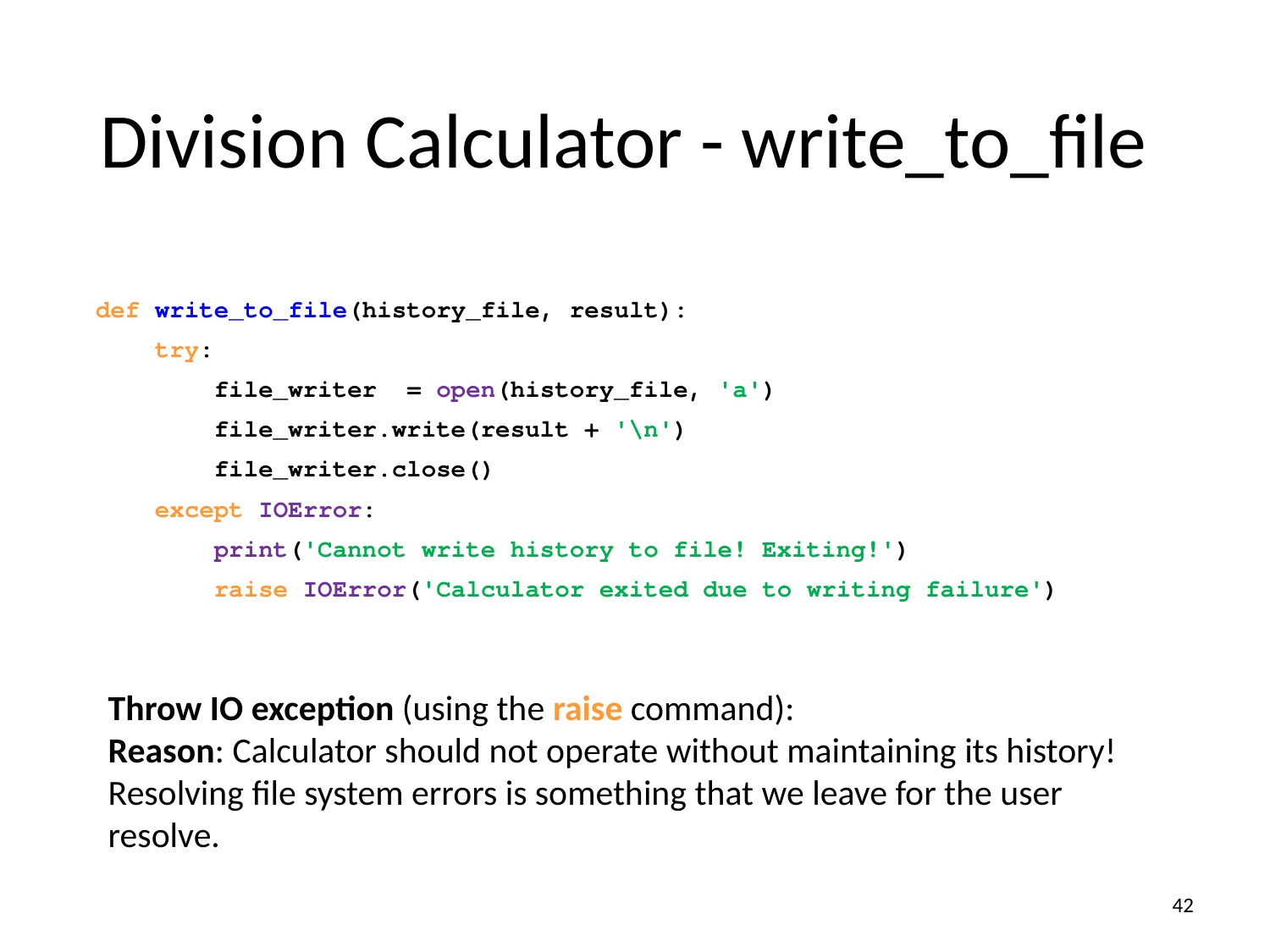

# Division Calculator - write_to_file
def write_to_file(history_file, result):
    try:
        file_writer  = open(history_file, 'a')
        file_writer.write(result + '\n')
        file_writer.close()
    except IOError:
        print('Cannot write history to file! Exiting!')
        raise IOError('Calculator exited due to writing failure')

Throw IO exception (using the raise command):
Reason: Calculator should not operate without maintaining its history!
Resolving file system errors is something that we leave for the user resolve.
42